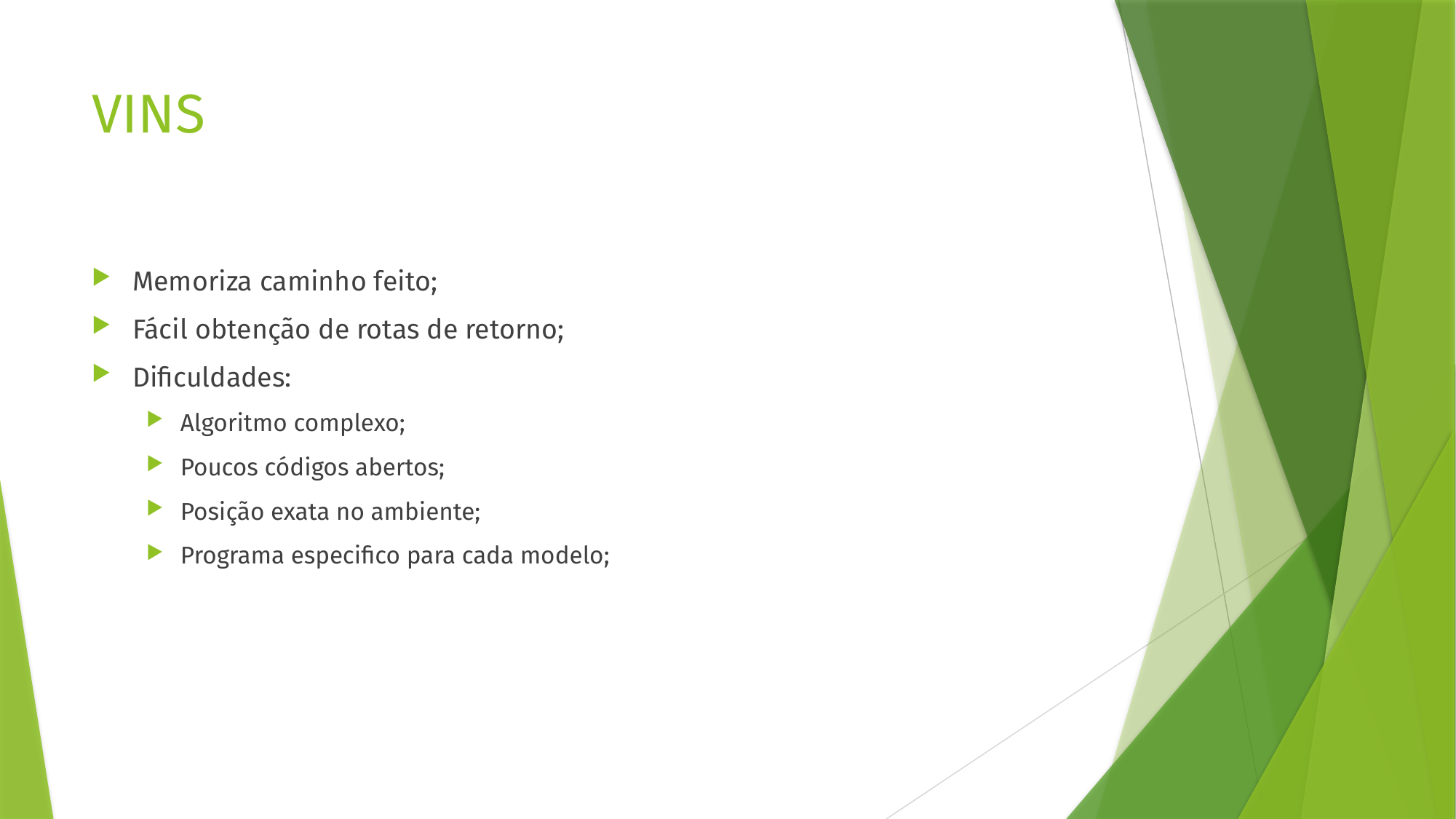

# VINS
Memoriza caminho feito;
Fácil obtenção de rotas de retorno;
Dificuldades:
Algoritmo complexo;
Poucos códigos abertos;
Posição exata no ambiente;
Programa especifico para cada modelo;